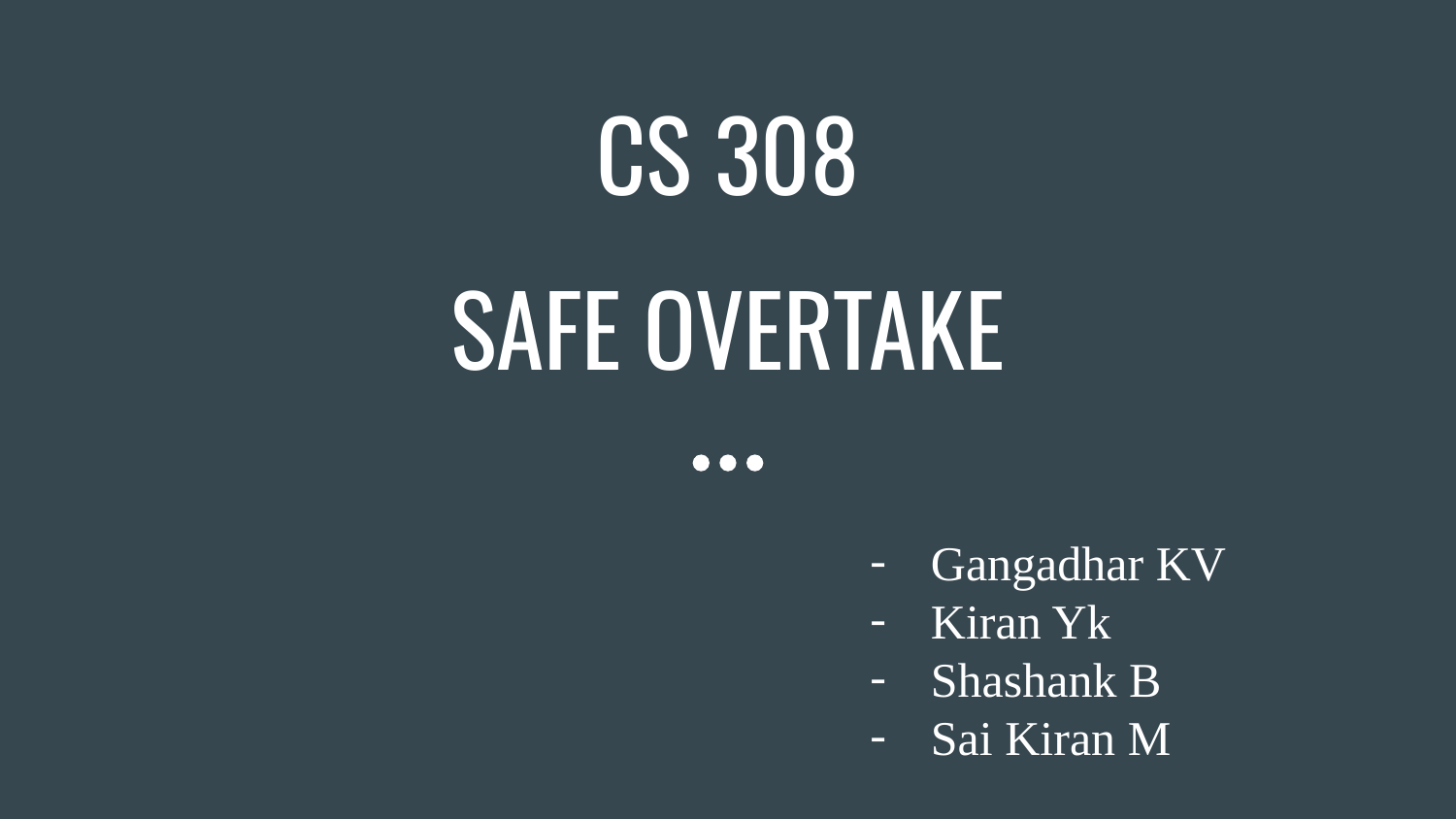

# CS 308

SAFE OVERTAKE
Gangadhar KV
Kiran Yk
Shashank B
Sai Kiran M